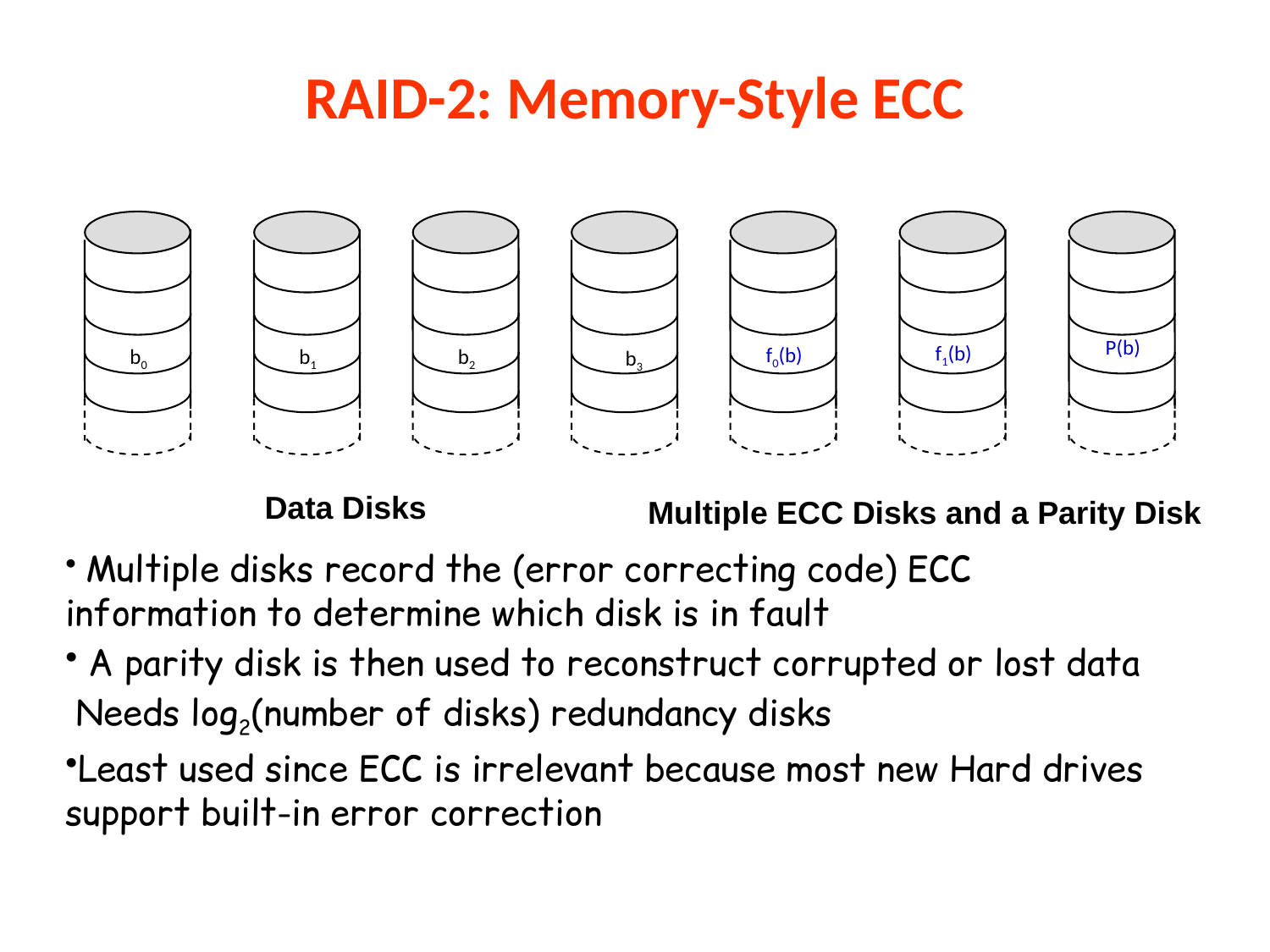

RAID-2: Memory-Style ECC

P(b)
f1(b)
f0(b)
b0
b1
b2
b3
Data Disks
Multiple ECC Disks and a Parity Disk
 Multiple disks record the (error correcting code) ECC information to determine which disk is in fault
 A parity disk is then used to reconstruct corrupted or lost data
 Needs log2(number of disks) redundancy disks
Least used since ECC is irrelevant because most new Hard drives support built-in error correction